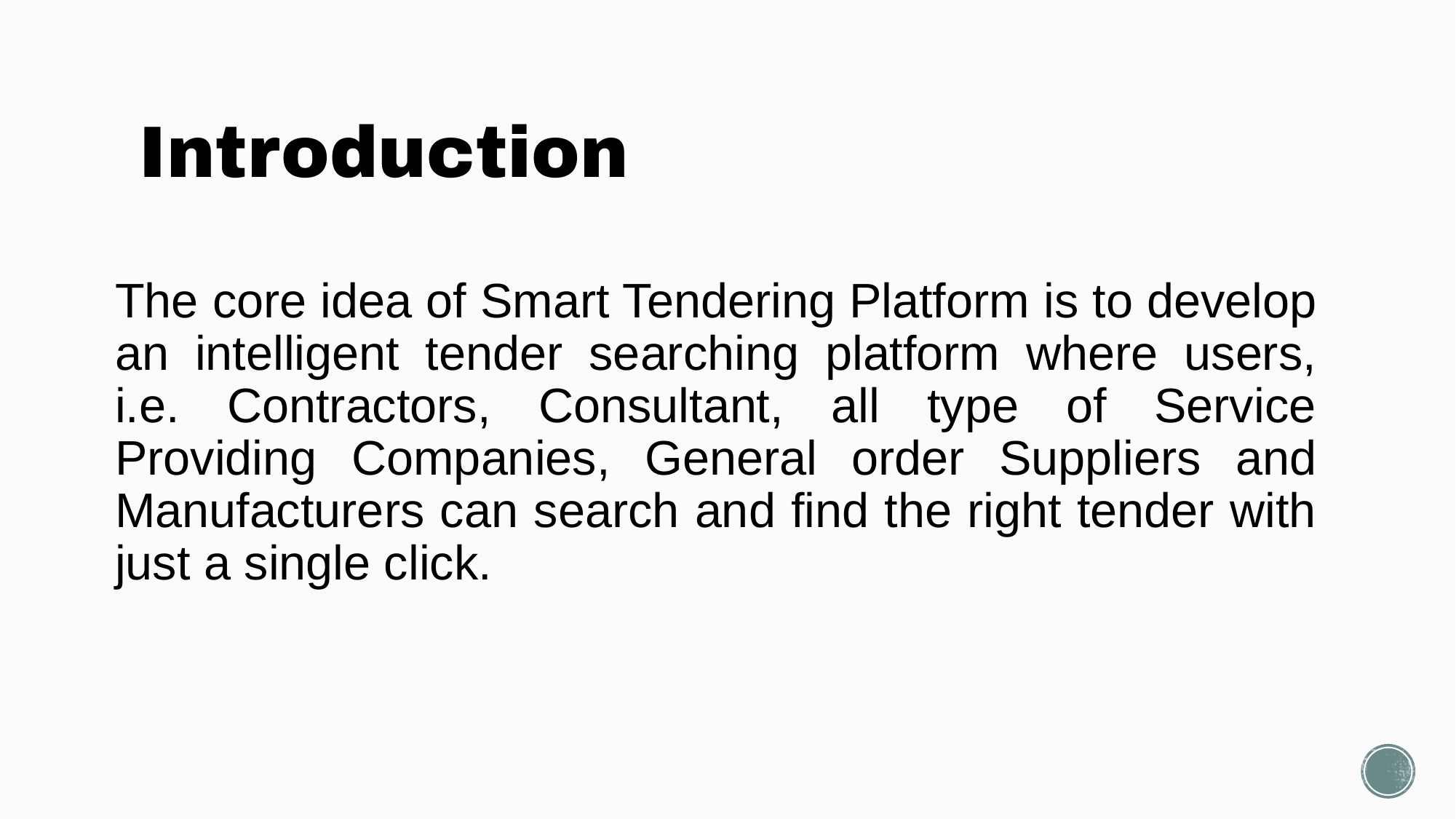

# Introduction
The core idea of Smart Tendering Platform is to develop an intelligent tender searching platform where users, i.e. Contractors, Consultant, all type of Service Providing Companies, General order Suppliers and Manufacturers can search and find the right tender with just a single click.